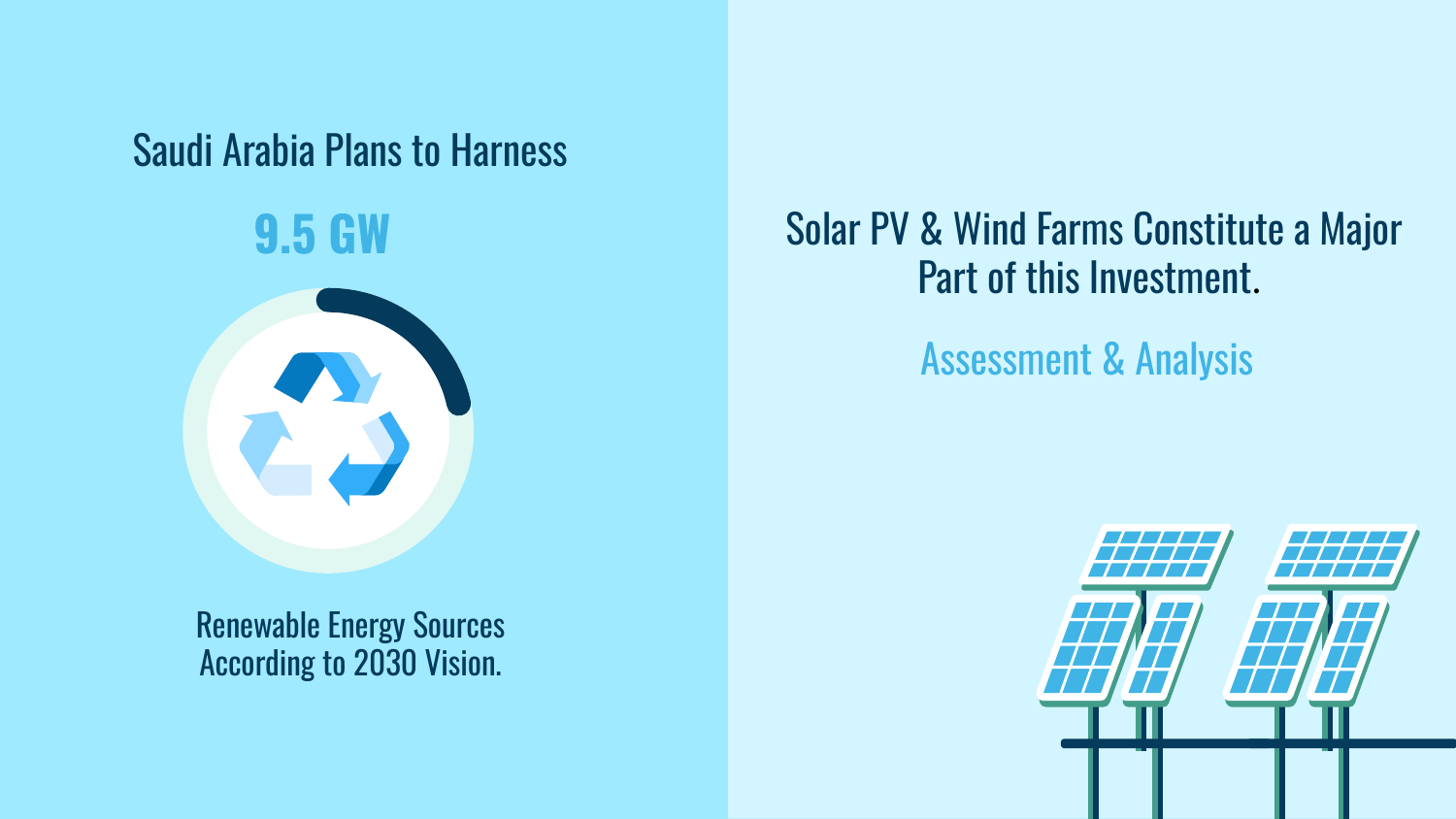

Saudi Arabia Plans to Harness

9.5 GW

Renewable Energy Sources
According to 2030 Vision.

Solar PV & Wind Farms Constitute a Major Part of this Investment.
 Assessment & Analysis